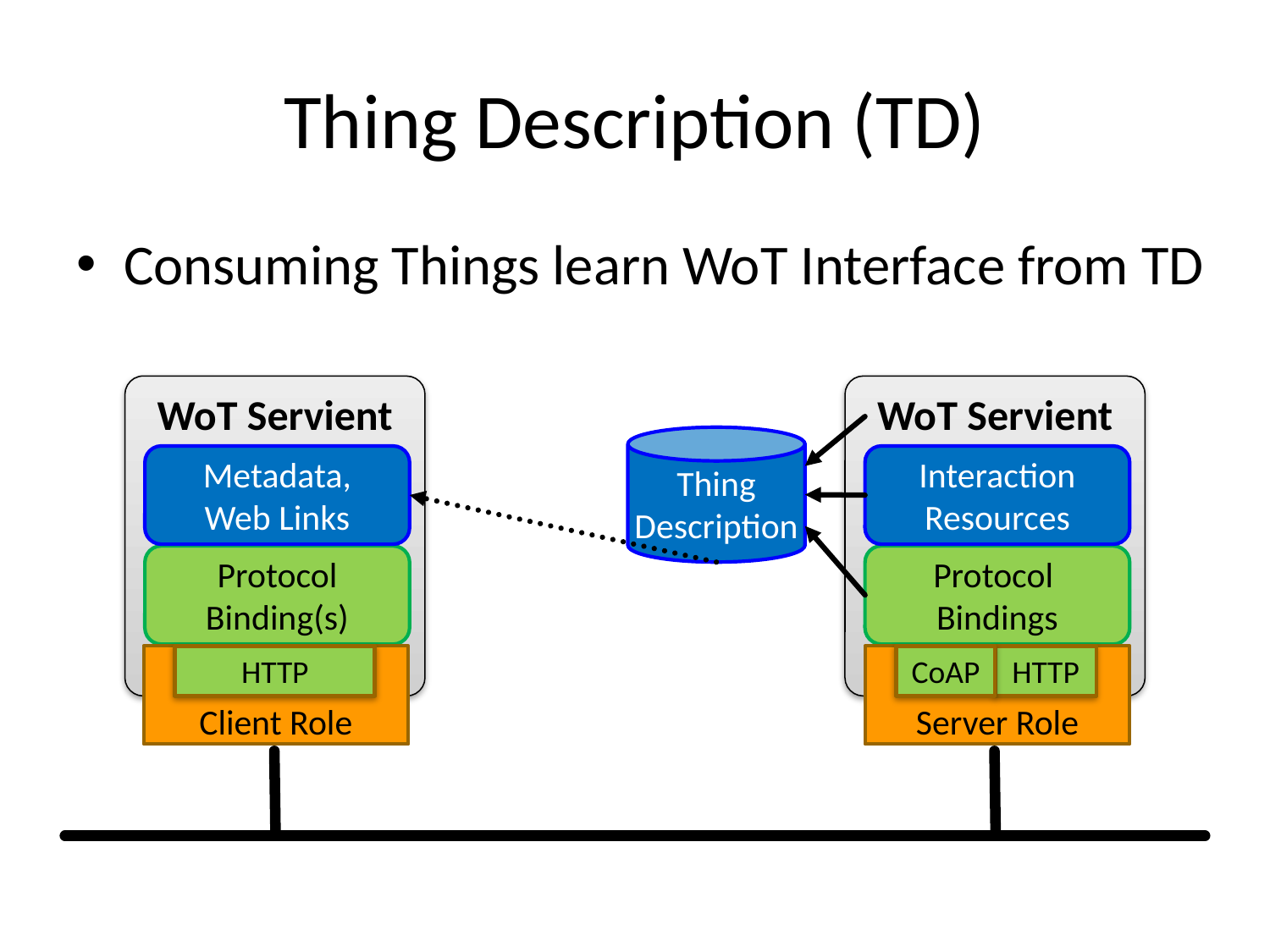

# Thing Description (TD)
Consuming Things learn WoT Interface from TD
WoT Servient
WoT Servient
Thing
Description
Metadata,
Web Links
Interaction
Resources
Protocol
Binding(s)
Protocol
Bindings
Client Role
HTTP
Server Role
CoAP
HTTP